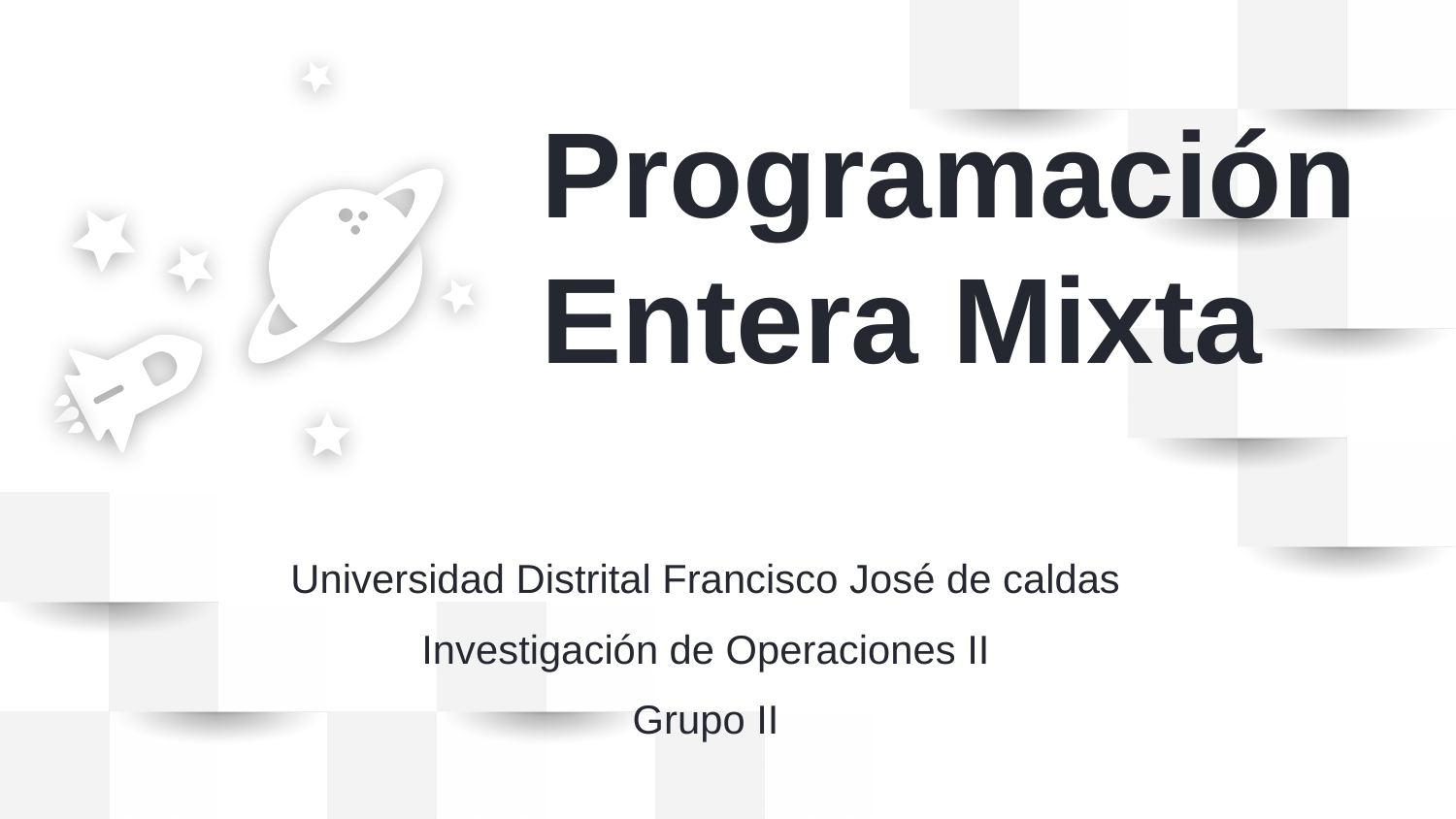

Programación Entera Mixta

Universidad Distrital Francisco José de caldas
Investigación de Operaciones II
Grupo II
1